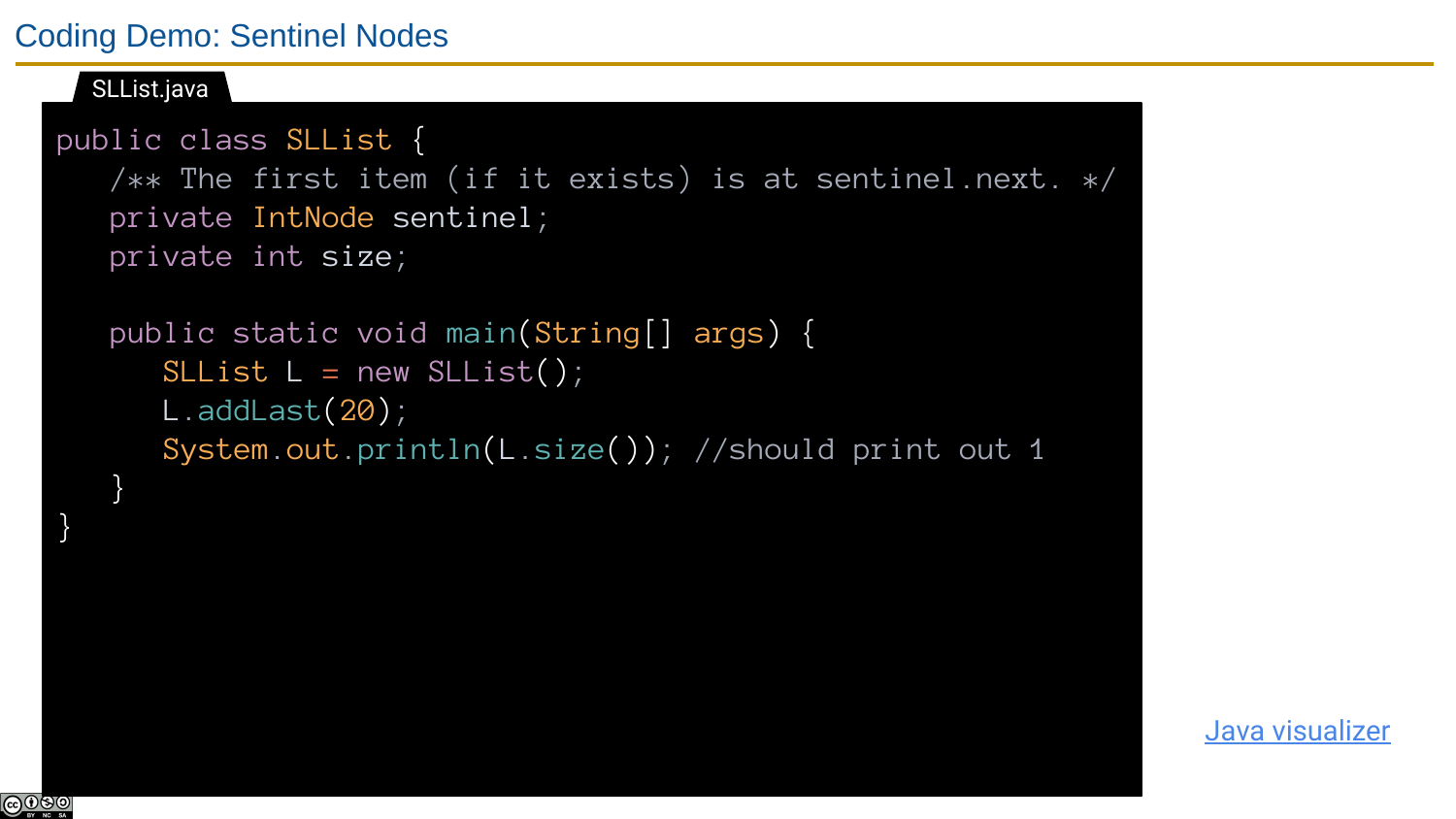

# Coding Demo: Sentinel Nodes
SLList.java
public class SLList {
   /** The first item (if it exists) is at sentinel.next. */
   private IntNode sentinel;
   private int size;

   public static void main(String[] args) {
      SLList L = new SLList();
      L.addLast(20);
      System.out.println(L.size()); //should print out 1
   }
}
Java visualizer